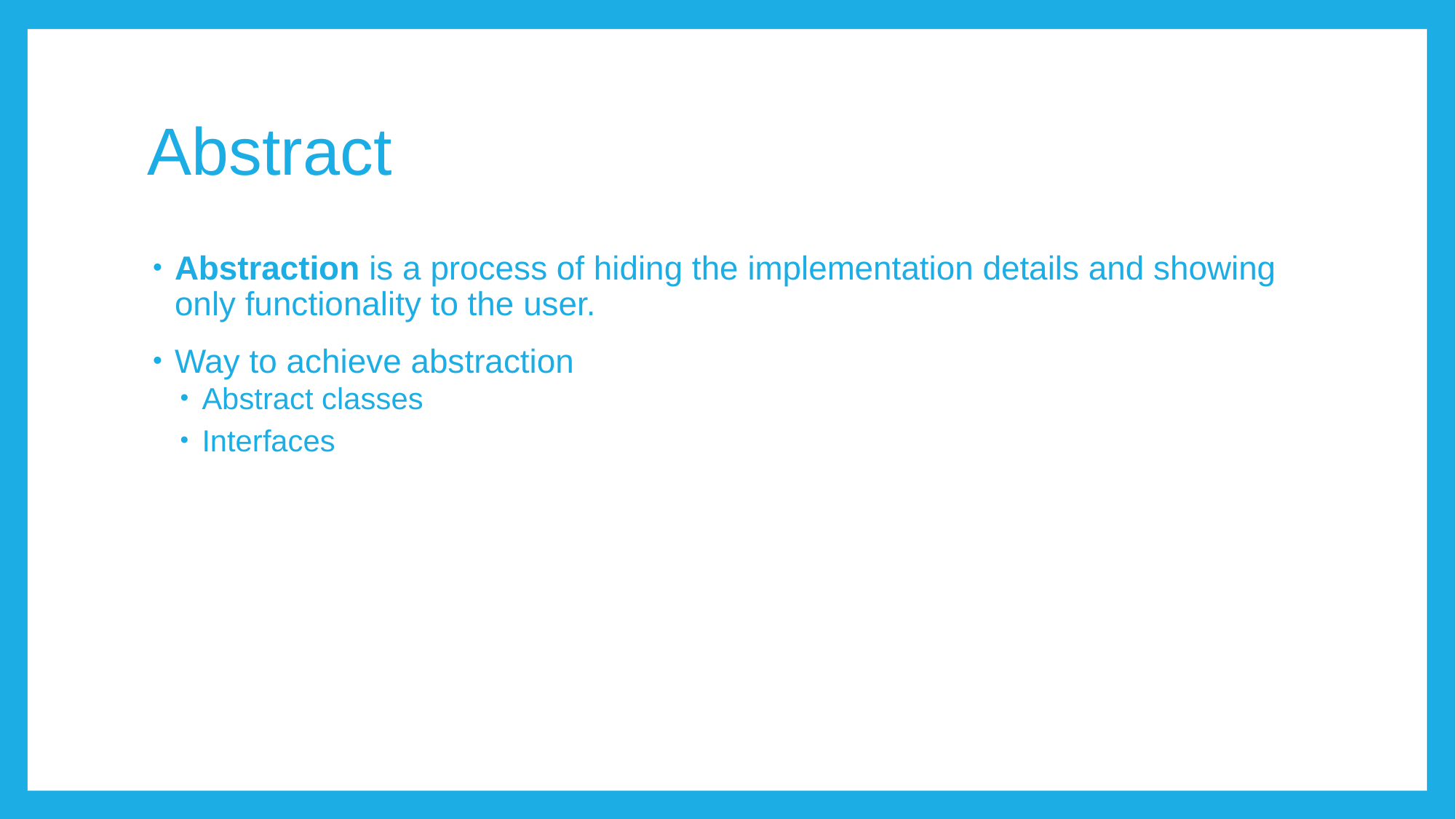

# Abstract
Abstraction is a process of hiding the implementation details and showing only functionality to the user.
Way to achieve abstraction
Abstract classes
Interfaces